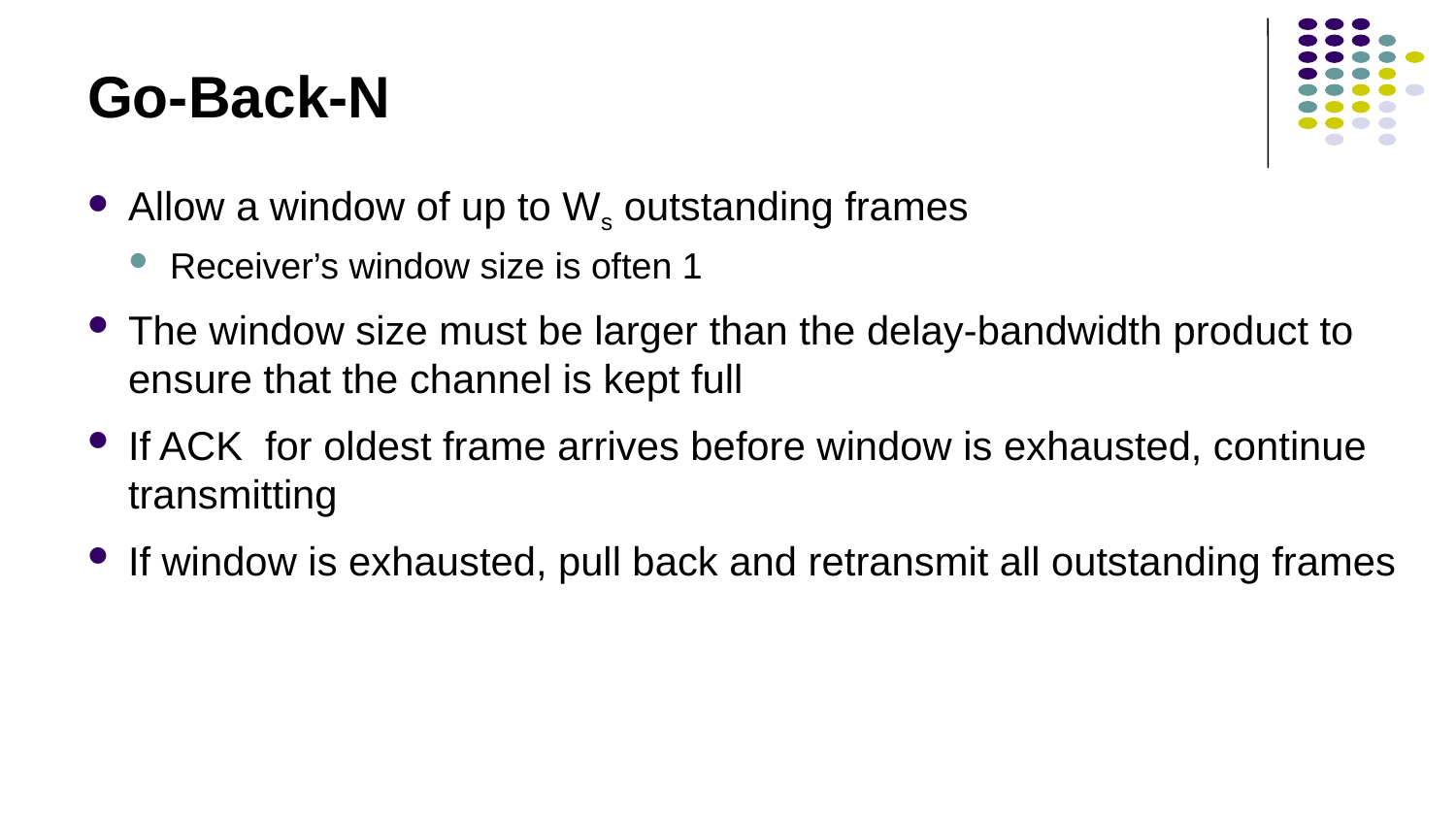

# Go-Back-N
Allow a window of up to Ws outstanding frames
Receiver’s window size is often 1
The window size must be larger than the delay-bandwidth product to ensure that the channel is kept full
If ACK  for oldest frame arrives before window is exhausted, continue transmitting
If window is exhausted, pull back and retransmit all outstanding frames